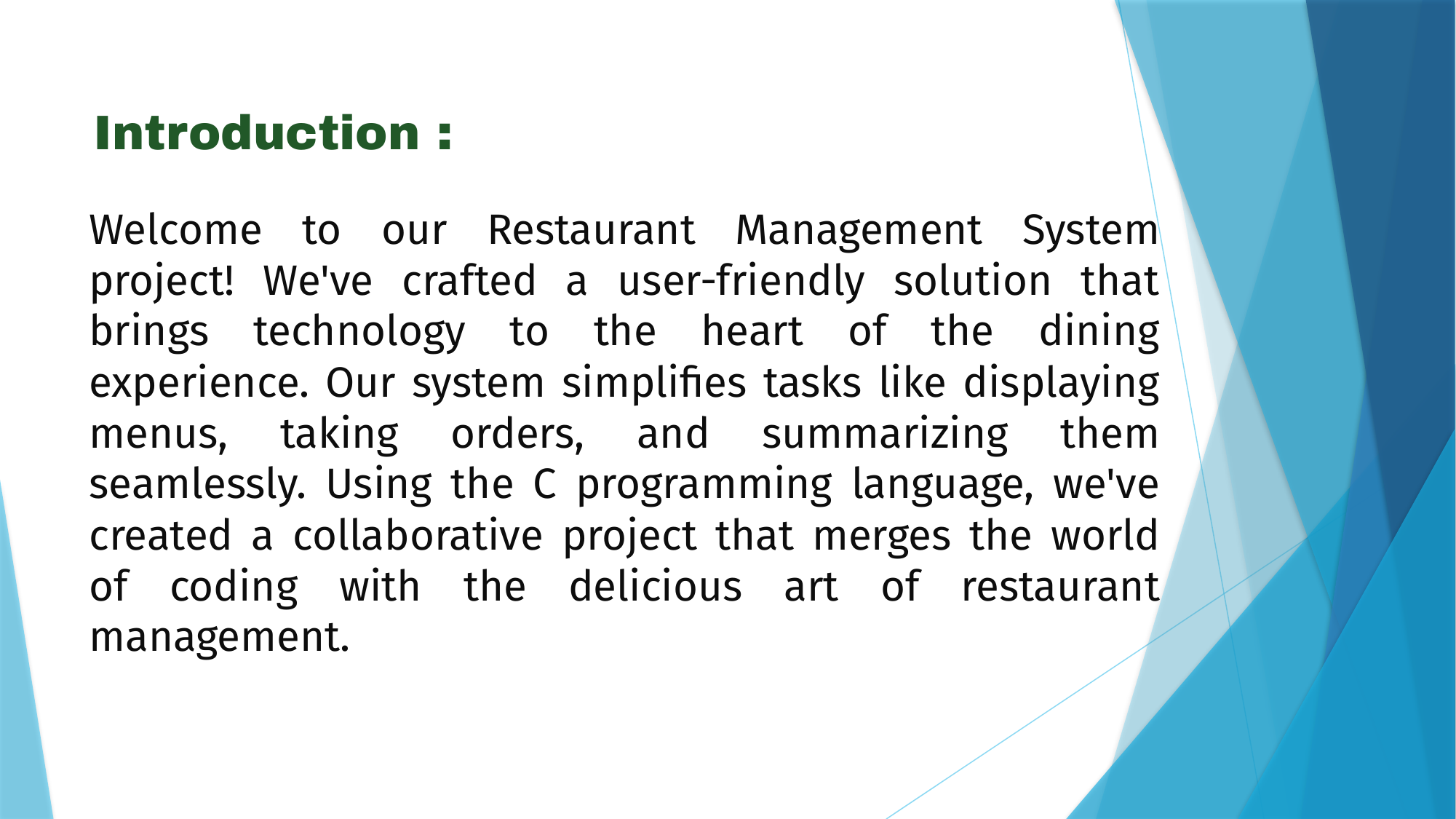

# Welcome to our Restaurant Management System project! We've crafted a user-friendly solution that brings technology to the heart of the dining experience. Our system simplifies tasks like displaying menus, taking orders, and summarizing them seamlessly. Using the C programming language, we've created a collaborative project that merges the world of coding with the delicious art of restaurant management.
Introduction :